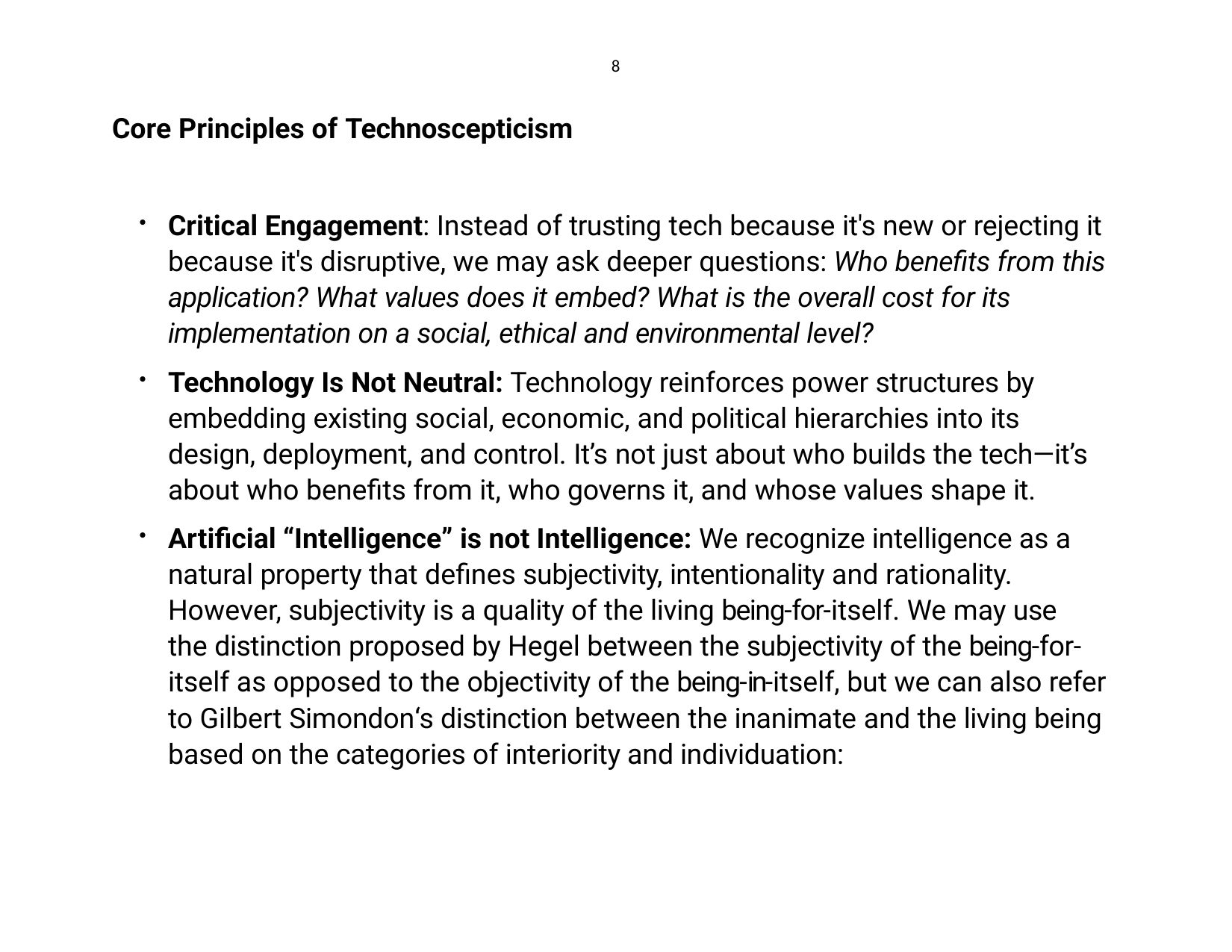

8
Core Principles of Technoscepticism

Critical Engagement: Instead of trusting tech because it's new or rejecting it because it's disruptive, we may ask deeper questions: Who benefits from this application? What values does it embed? What is the overall cost for its implementation on a social, ethical and environmental level?
Technology Is Not Neutral: Technology reinforces power structures by embedding existing social, economic, and political hierarchies into its
design, deployment, and control. It’s not just about who builds the tech—it’s about who benefits from it, who governs it, and whose values shape it.
Artificial “Intelligence” is not Intelligence: We recognize intelligence as a natural property that defines subjectivity, intentionality and rationality. However, subjectivity is a quality of the living being-for-itself. We may use  the distinction proposed by Hegel between the subjectivity of the being-for- itself as opposed to the objectivity of the being-in-itself, but we can also refer to Gilbert Simondon‘s distinction between the inanimate and the living being based on the categories of interiority and individuation: